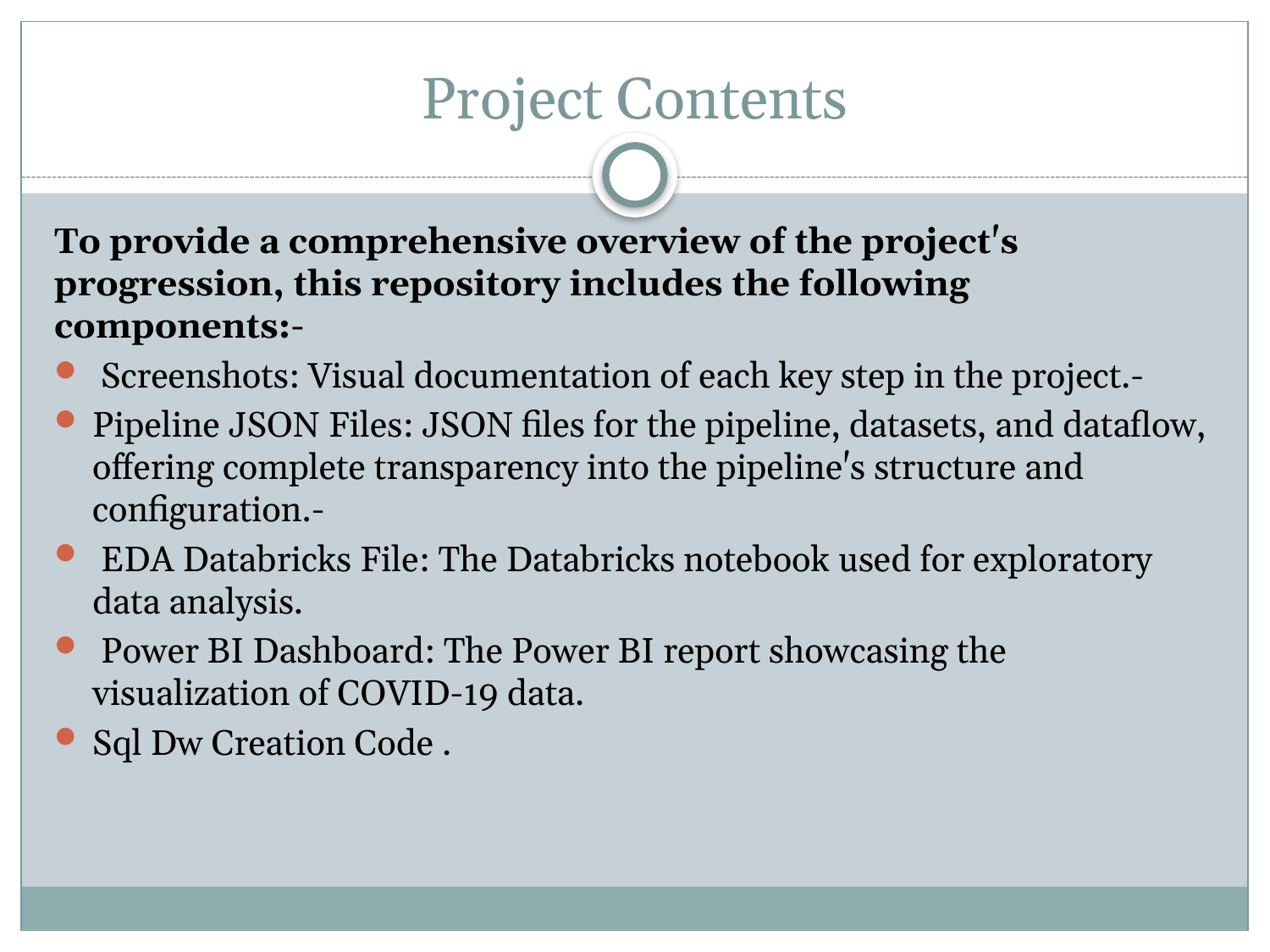

# Project Contents
To provide a comprehensive overview of the project's progression, this repository includes the following components:-
 Screenshots: Visual documentation of each key step in the project.-
Pipeline JSON Files: JSON files for the pipeline, datasets, and dataflow, offering complete transparency into the pipeline's structure and configuration.-
 EDA Databricks File: The Databricks notebook used for exploratory data analysis.
 Power BI Dashboard: The Power BI report showcasing the visualization of COVID-19 data.
Sql Dw Creation Code .